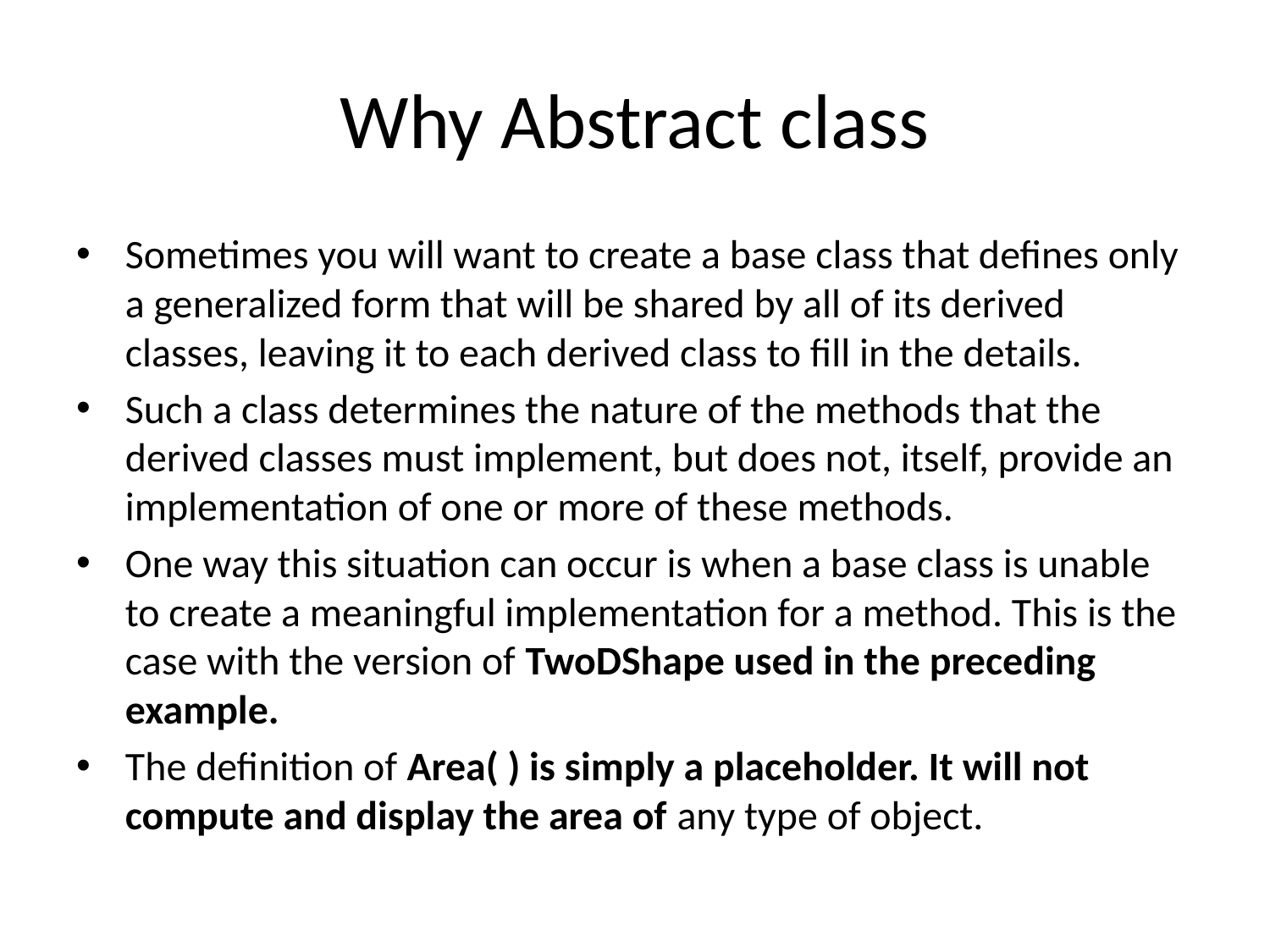

# Why Abstract class
Sometimes you will want to create a base class that defines only a generalized form that will be shared by all of its derived classes, leaving it to each derived class to fill in the details.
Such a class determines the nature of the methods that the derived classes must implement, but does not, itself, provide an implementation of one or more of these methods.
One way this situation can occur is when a base class is unable to create a meaningful implementation for a method. This is the case with the version of TwoDShape used in the preceding example.
The definition of Area( ) is simply a placeholder. It will not compute and display the area of any type of object.